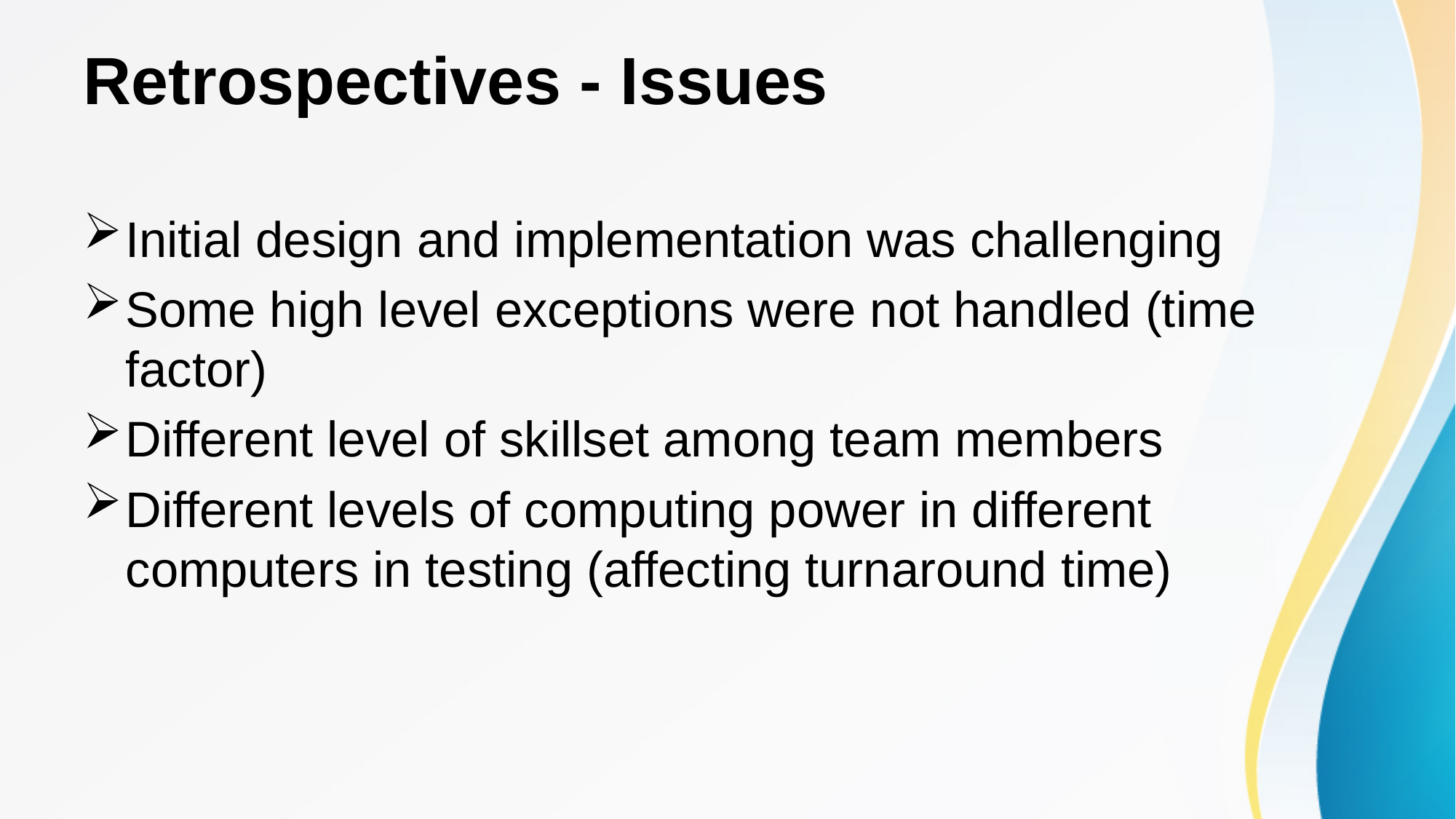

# Retrospectives - Issues
Initial design and implementation was challenging
Some high level exceptions were not handled (time factor)
Different level of skillset among team members
Different levels of computing power in different computers in testing (affecting turnaround time)